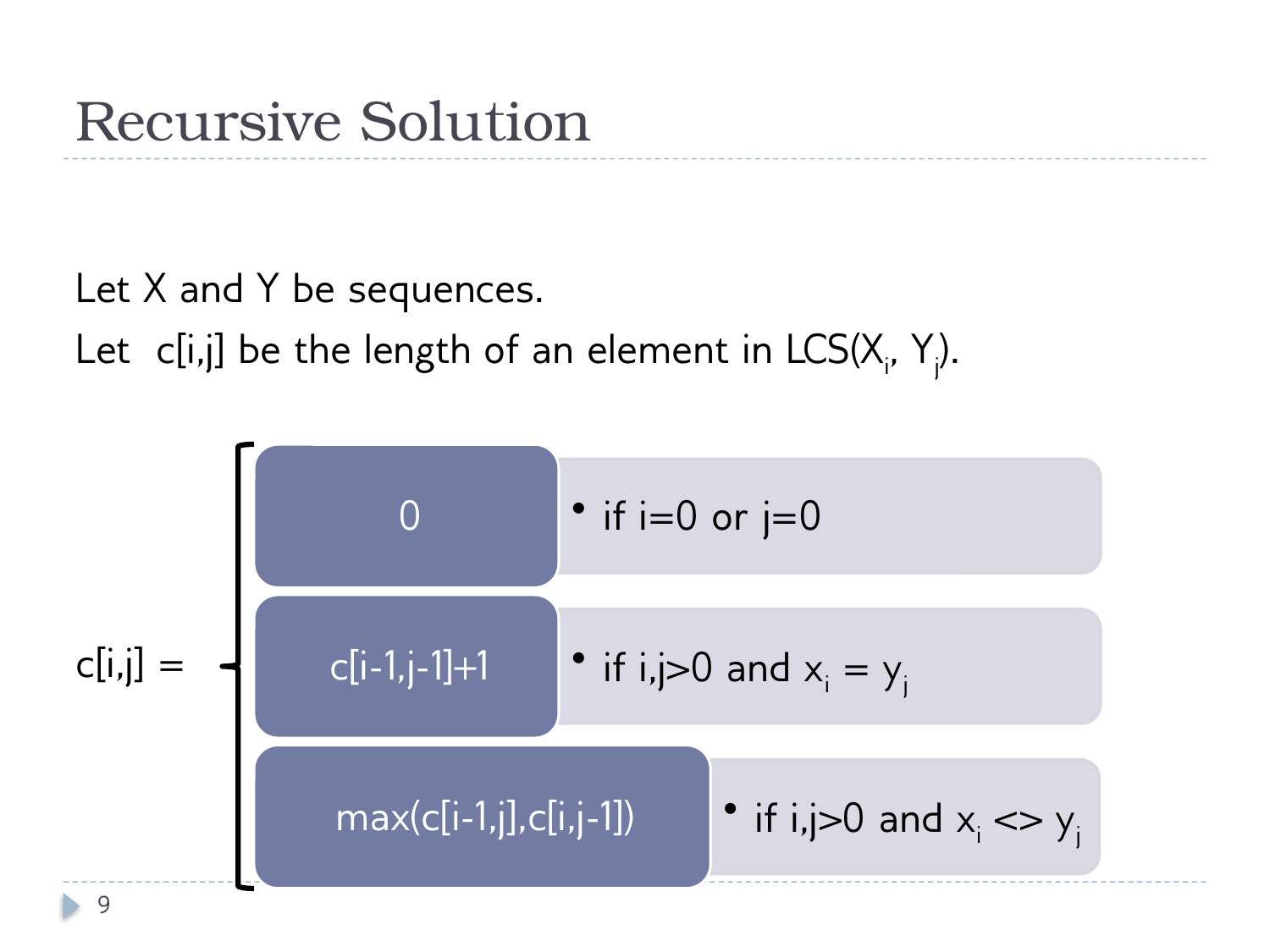

# Recursive Solution
Let X and Y be sequences.
Let  c[i,j] be the length of an element in LCS(Xi, Yj).

c[i,j] =

if i=0 or j=0
0
if i,j>0 and xi = yj
c[i-1,j-1]+1
if i,j>0 and xi <> yj
max(c[i-1,j],c[i,j-1])
9